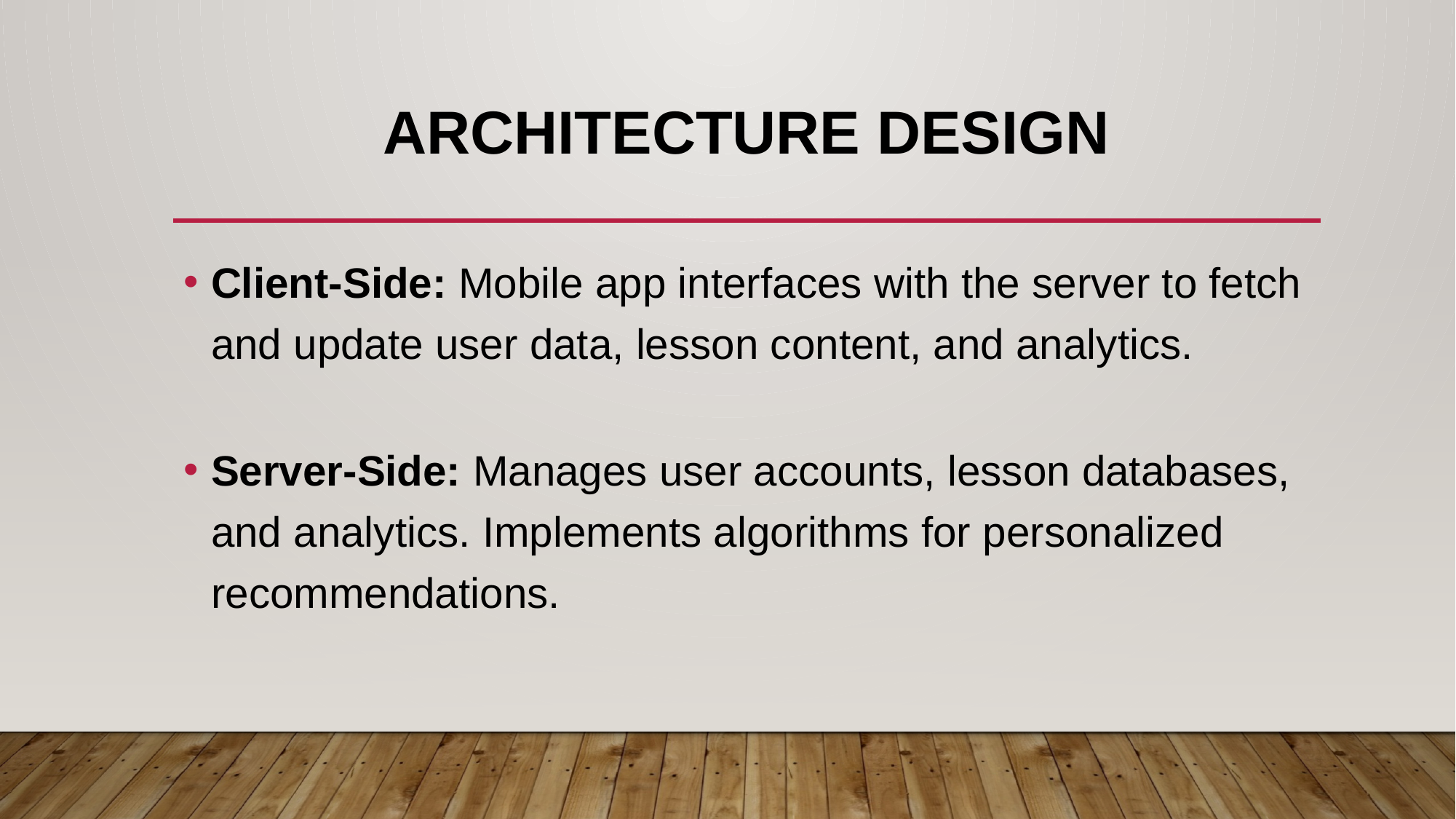

# Architecture Design
Client-Side: Mobile app interfaces with the server to fetch and update user data, lesson content, and analytics.
Server-Side: Manages user accounts, lesson databases, and analytics. Implements algorithms for personalized recommendations.